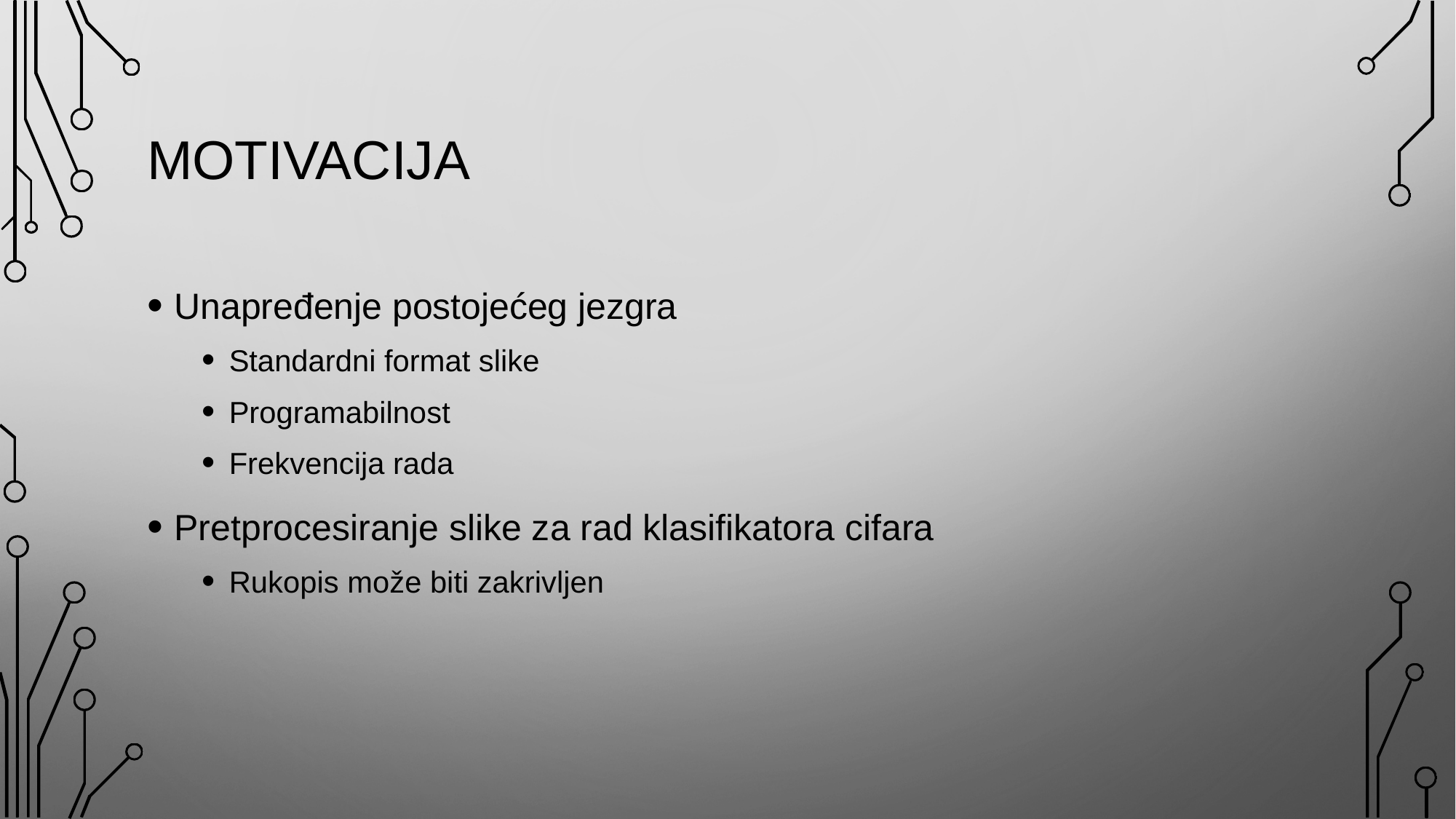

# Motivacija
Unapređenje postojećeg jezgra
Standardni format slike
Programabilnost
Frekvencija rada
Pretprocesiranje slike za rad klasifikatora cifara
Rukopis može biti zakrivljen